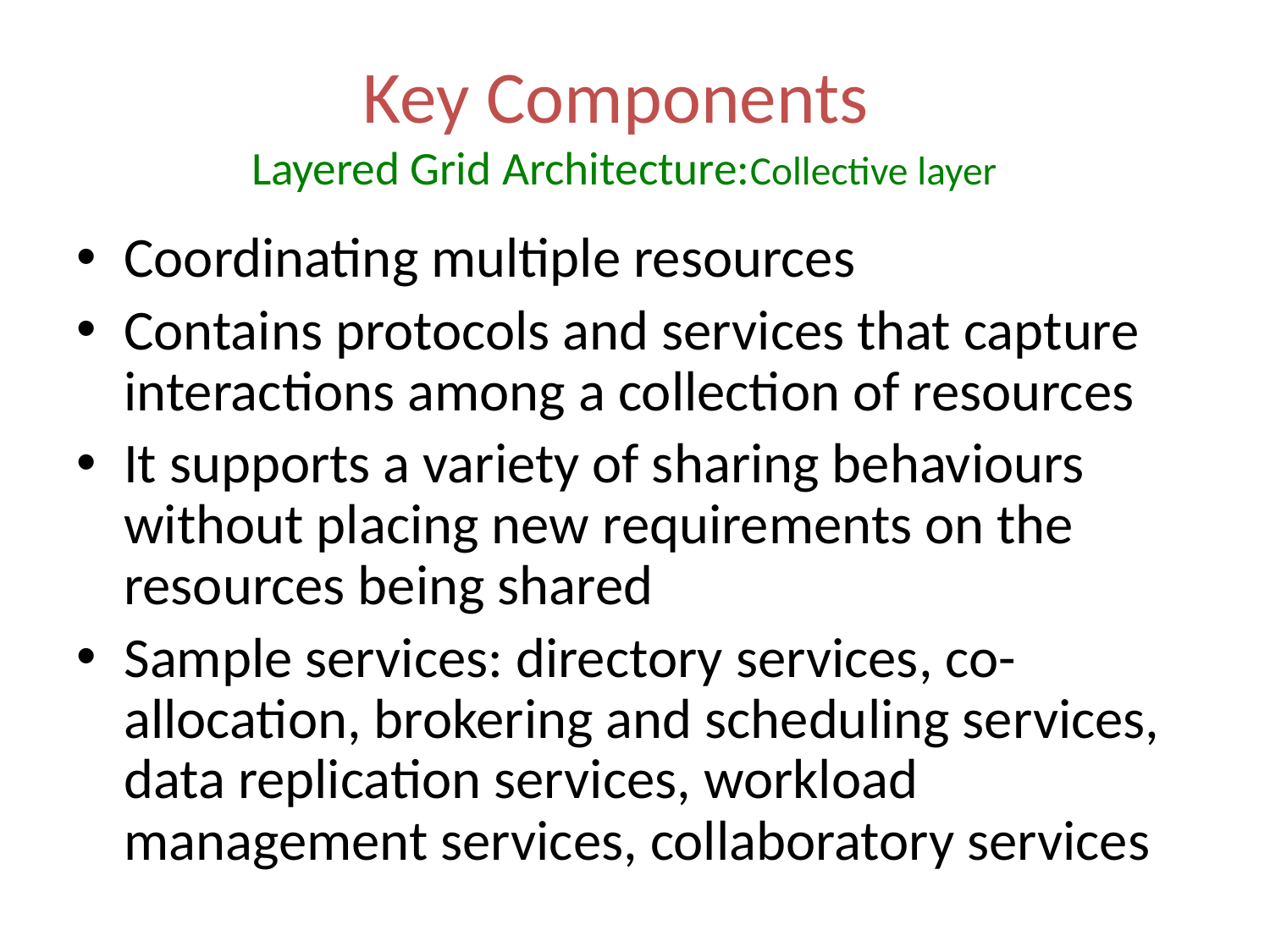

# Key Components Layered Grid Architecture:Collective layer
Coordinating multiple resources
Contains protocols and services that capture interactions among a collection of resources
It supports a variety of sharing behaviours without placing new requirements on the resources being shared
Sample services: directory services, co-allocation, brokering and scheduling services, data replication services, workload management services, collaboratory services